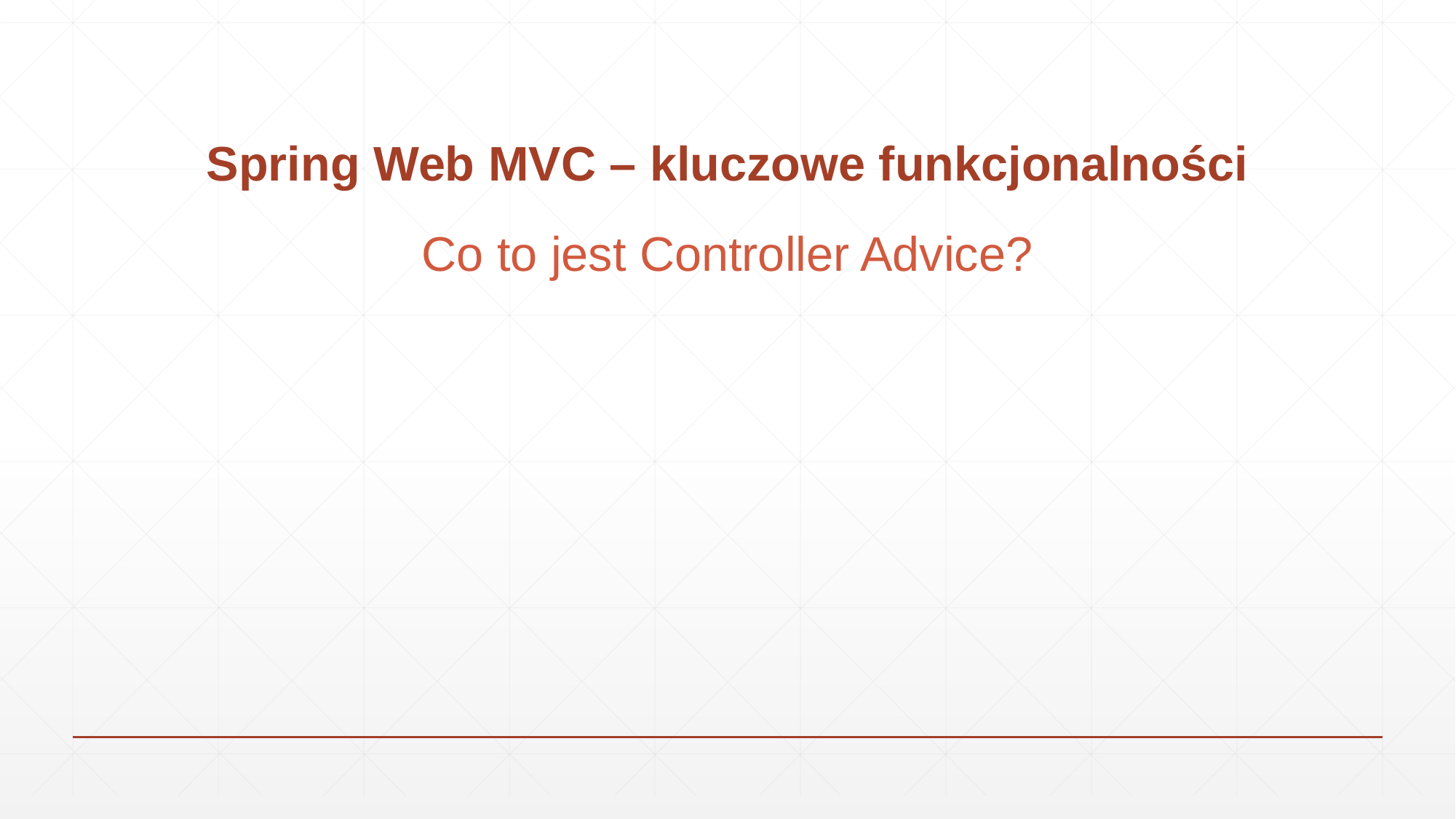

# Spring Web MVC – kluczowe funkcjonalności
Co to jest Controller Advice?